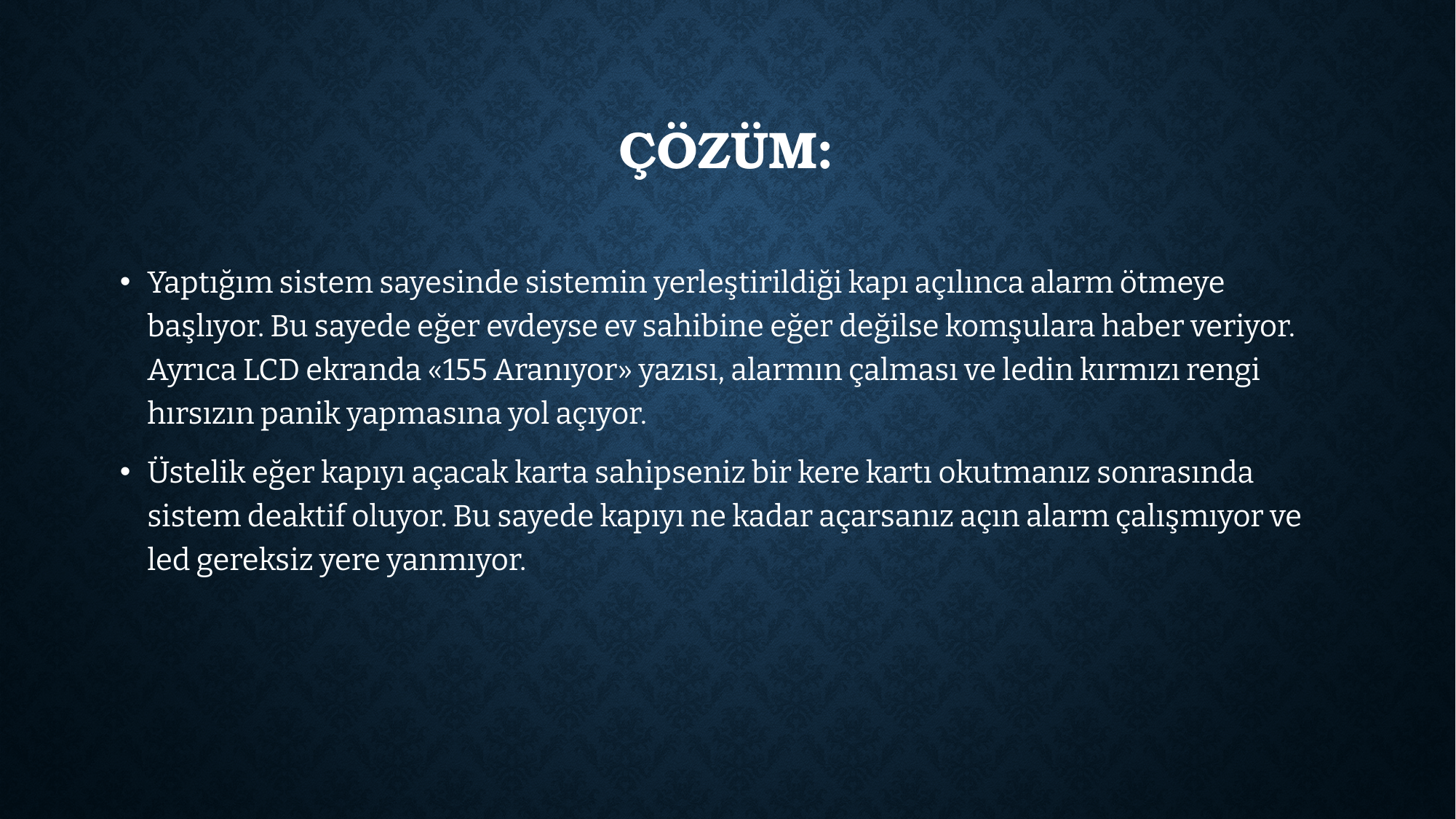

# Çözüm:
Yaptığım sistem sayesinde sistemin yerleştirildiği kapı açılınca alarm ötmeye başlıyor. Bu sayede eğer evdeyse ev sahibine eğer değilse komşulara haber veriyor. Ayrıca LCD ekranda «155 Aranıyor» yazısı, alarmın çalması ve ledin kırmızı rengi hırsızın panik yapmasına yol açıyor.
Üstelik eğer kapıyı açacak karta sahipseniz bir kere kartı okutmanız sonrasında sistem deaktif oluyor. Bu sayede kapıyı ne kadar açarsanız açın alarm çalışmıyor ve led gereksiz yere yanmıyor.